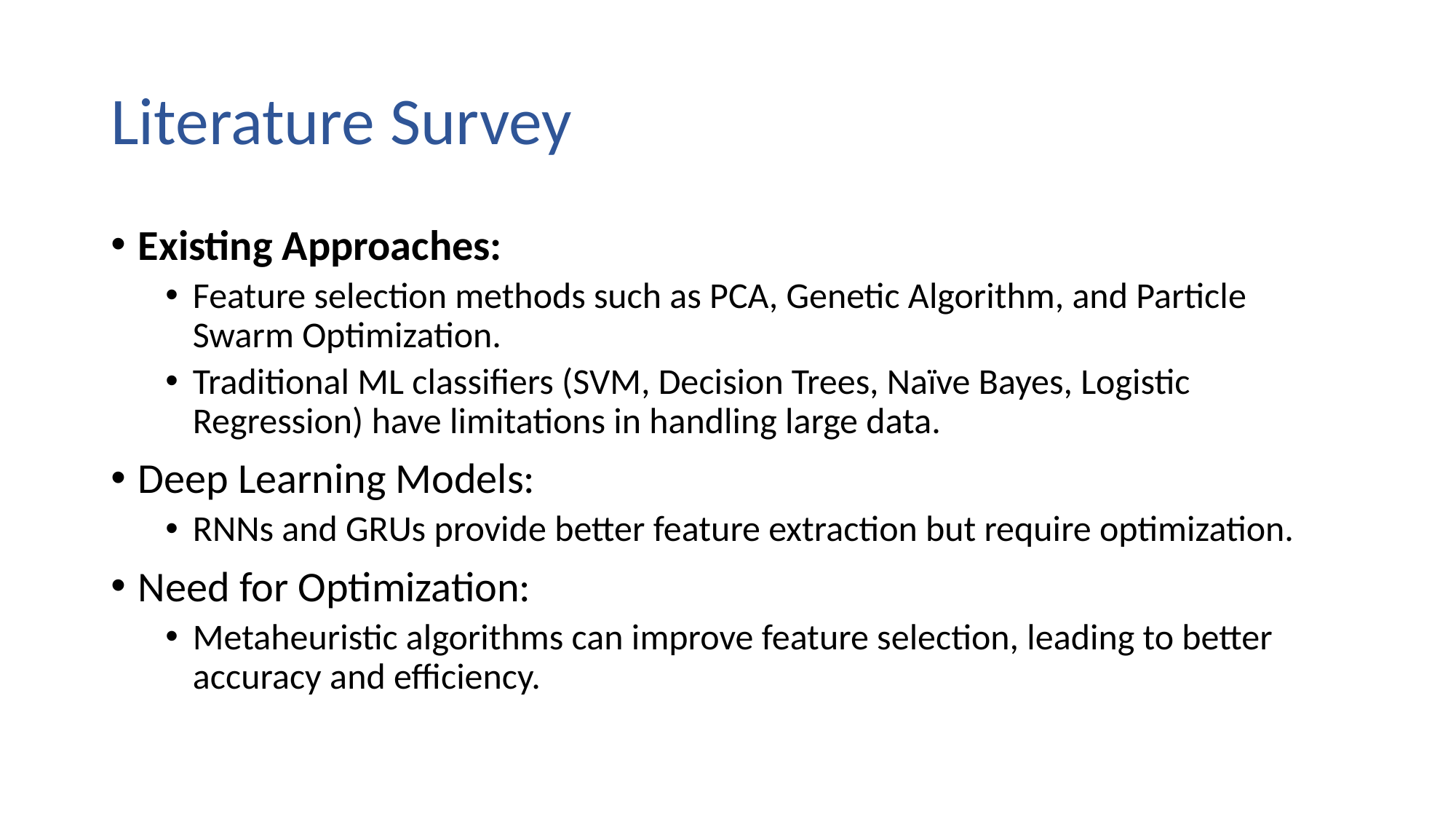

# Literature Survey
Existing Approaches:
Feature selection methods such as PCA, Genetic Algorithm, and Particle Swarm Optimization.
Traditional ML classifiers (SVM, Decision Trees, Naïve Bayes, Logistic Regression) have limitations in handling large data.
Deep Learning Models:
RNNs and GRUs provide better feature extraction but require optimization.
Need for Optimization:
Metaheuristic algorithms can improve feature selection, leading to better accuracy and efficiency.